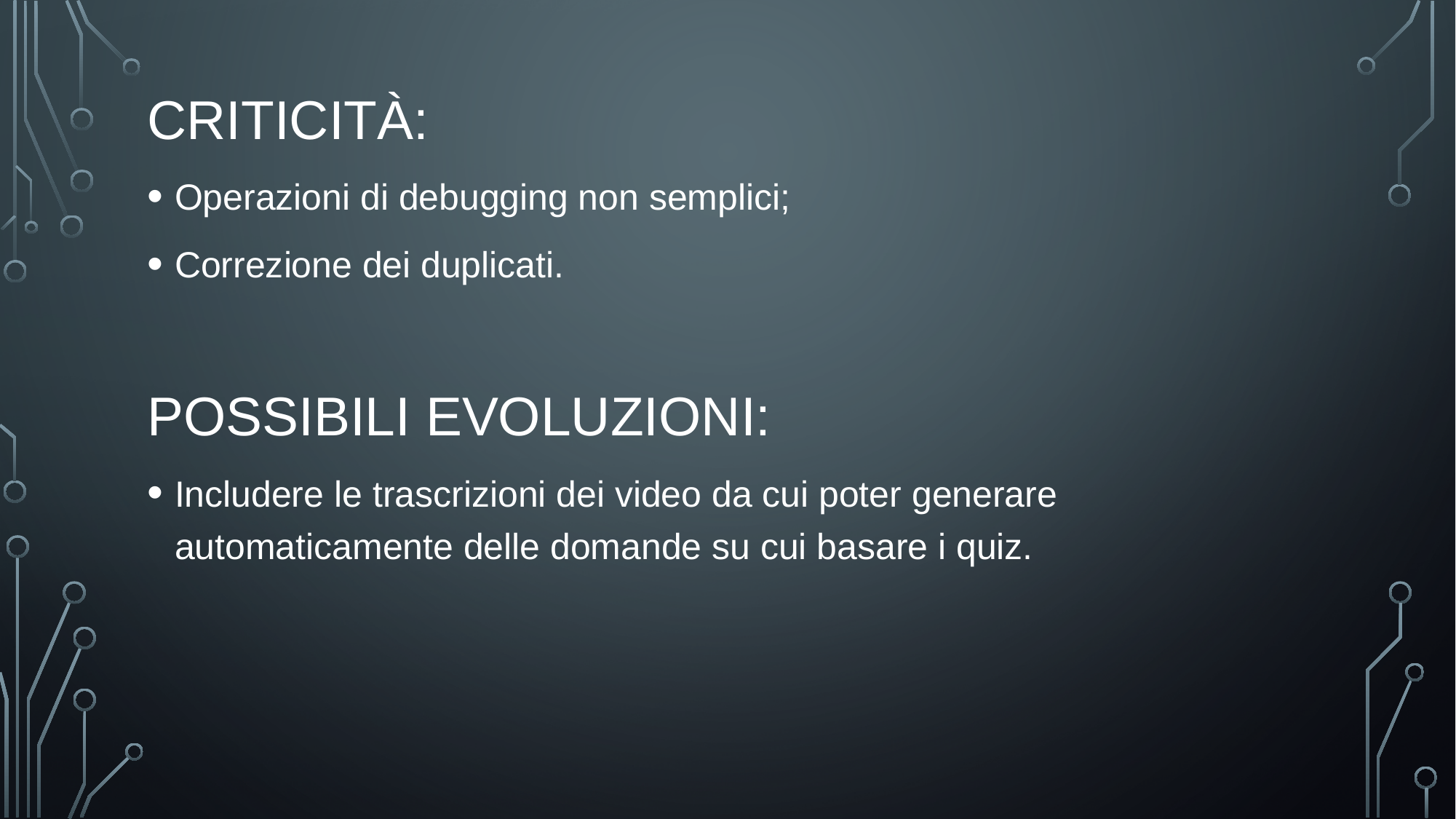

CRITICITÀ:
Operazioni di debugging non semplici;
Correzione dei duplicati.

POSSIBILI EVOLUZIONI:
Includere le trascrizioni dei video da cui poter generare automaticamente delle domande su cui basare i quiz.